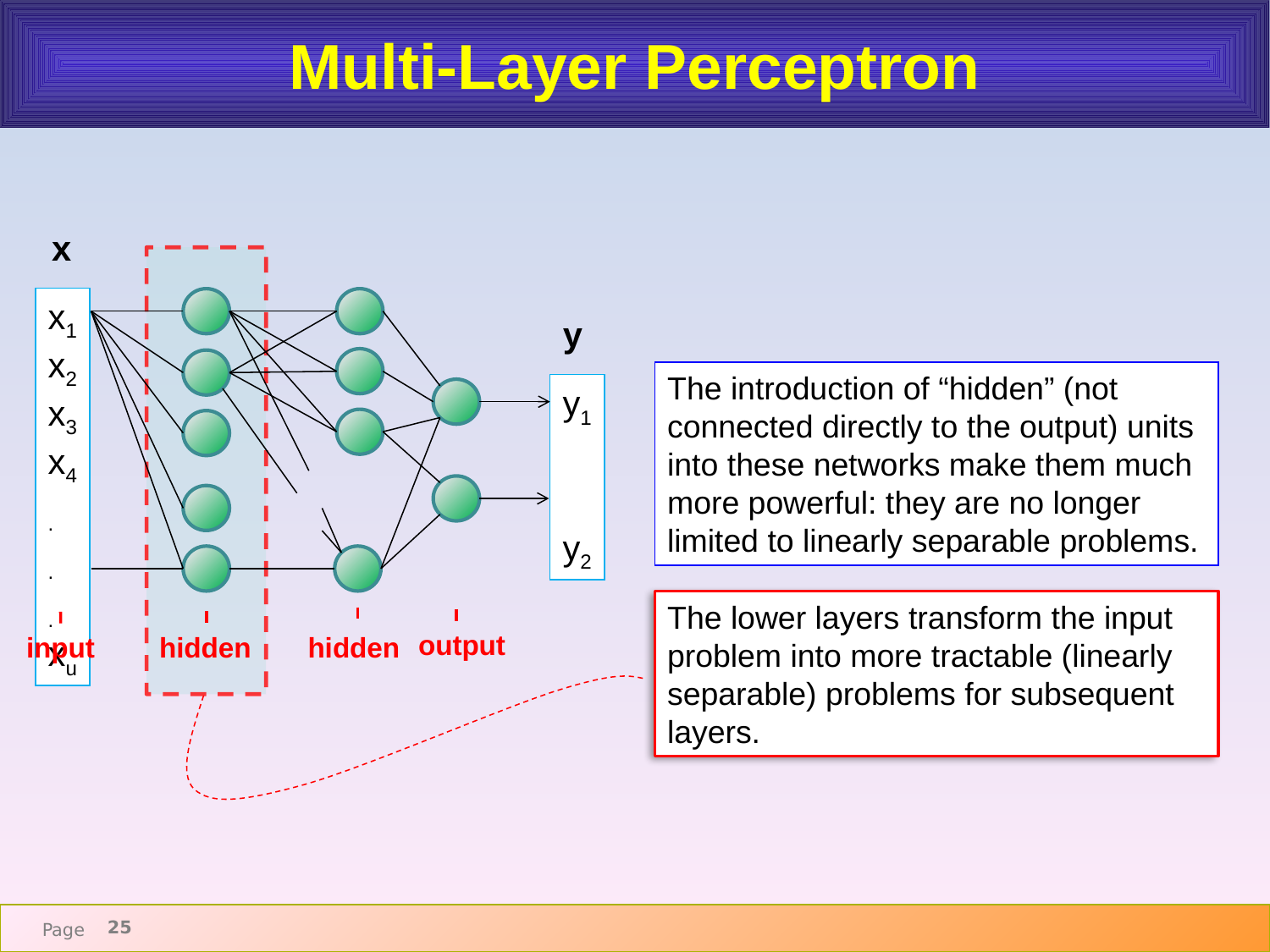

# Multi-Layer Perceptron
x

x1
x2
x3
x4
.
.
.
xu

y

The introduction of “hidden” (not connected directly to the output) units into these networks make them much more powerful: they are no longer limited to linearly separable problems.
y1

y2

The lower layers transform the input problem into more tractable (linearly separable) problems for subsequent layers.
output
input
hidden
hidden

25